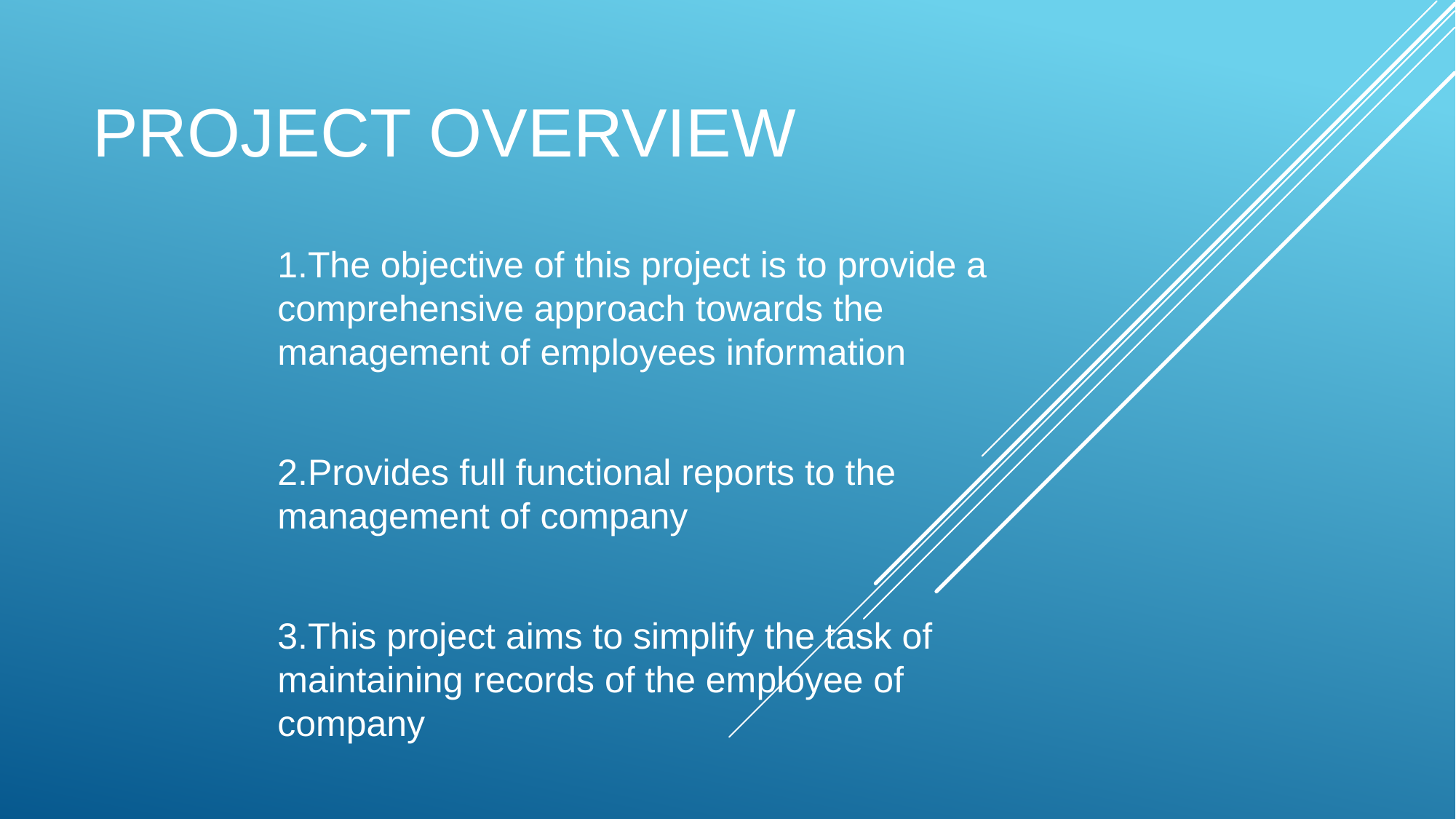

# PROJECT OVERVIEW
1.The objective of this project is to provide a comprehensive approach towards the management of employees information

2.Provides full functional reports to the management of company

3.This project aims to simplify the task of maintaining records of the employee of company